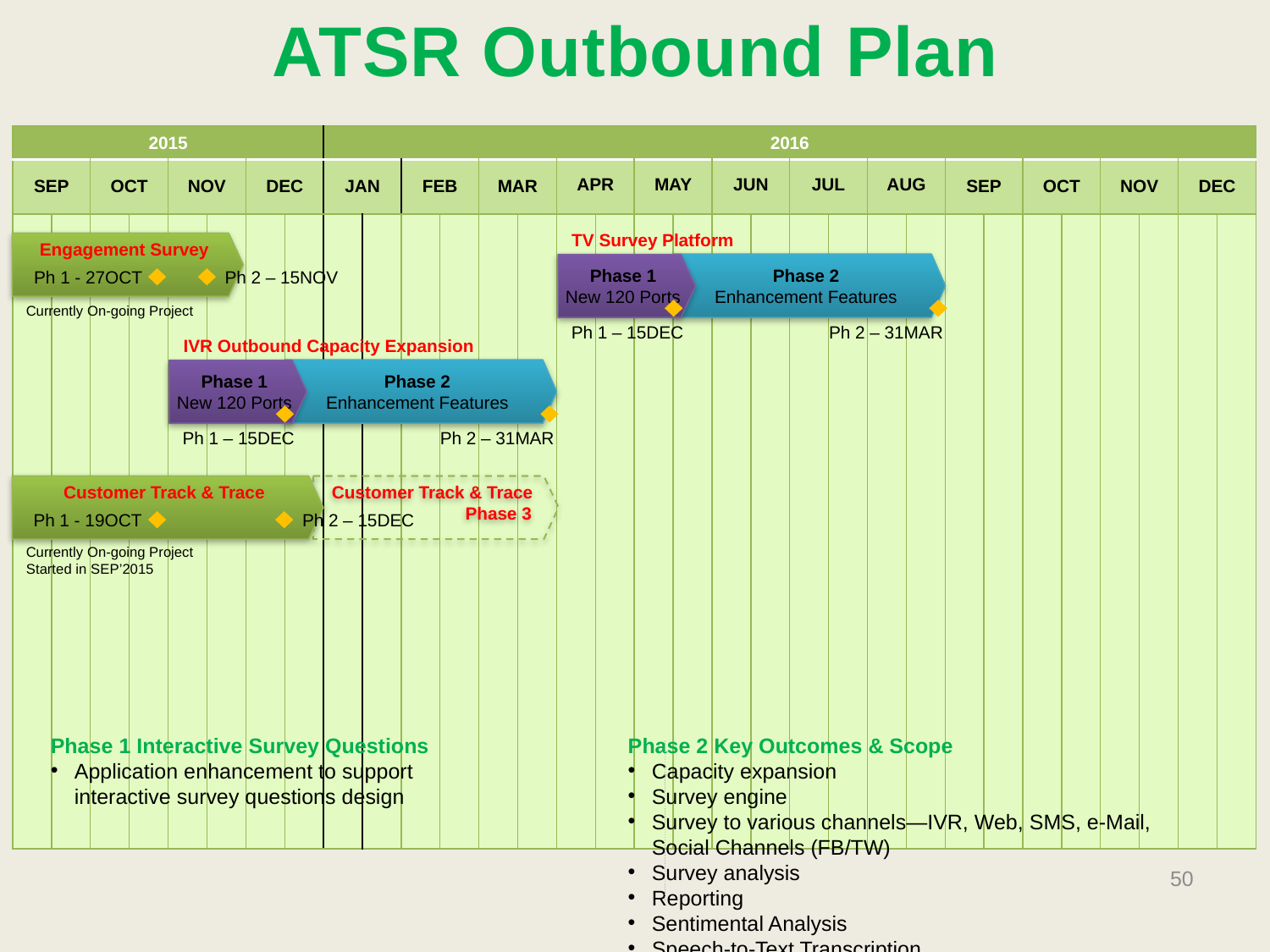

# ATSR Outbound Plan
| 2015 |  |  |  |  |  |  |  | 2016 |  |  |  |  |  |  |  |  |  |  |  |  |  |  |  |  |  |  |  |  |  |  |  |
| --- | --- | --- | --- | --- | --- | --- | --- | --- | --- | --- | --- | --- | --- | --- | --- | --- | --- | --- | --- | --- | --- | --- | --- | --- | --- | --- | --- | --- | --- | --- | --- |
| SEP |  | OCT |  | NOV |  | DEC |  | JAN |  | FEB |  | MAR |  | APR |  | MAY |  | JUN |  | JUL |  | AUG |  | SEP |  | OCT |  | NOV |  | DEC |  |
|  |  |  |  |  |  |  |  |  |  |  |  |  |  |  |  |  |  |  |  |  |  |  |  |  |  |  |  |  |  |  |  |
TV Survey Platform
Phase 2
Enhancement Features
Phase 1
New 120 Ports

Ph 1 – 15DEC
Ph 2 – 31MAR
Engagement Survey
Ph 1 - 27OCT
Ph 2 – 15NOV

Currently On-going Project
IVR Outbound Capacity Expansion
Phase 2
Enhancement Features
Phase 1
New 120 Ports

Ph 1 – 15DEC
Ph 2 – 31MAR
Customer Track & Trace
Customer Track & Trace
Phase 3
Ph 1 - 19OCT
Ph 2 – 15DEC

Currently On-going Project
Started in SEP’2015
Phase 1 Interactive Survey Questions
Application enhancement to support
interactive survey questions design
Phase 2 Key Outcomes & Scope
Capacity expansion
Survey engine
Survey to various channels—IVR, Web, SMS, e-Mail, Social Channels (FB/TW)
Survey analysis
Reporting
Sentimental Analysis
Speech-to-Text Transcription
50